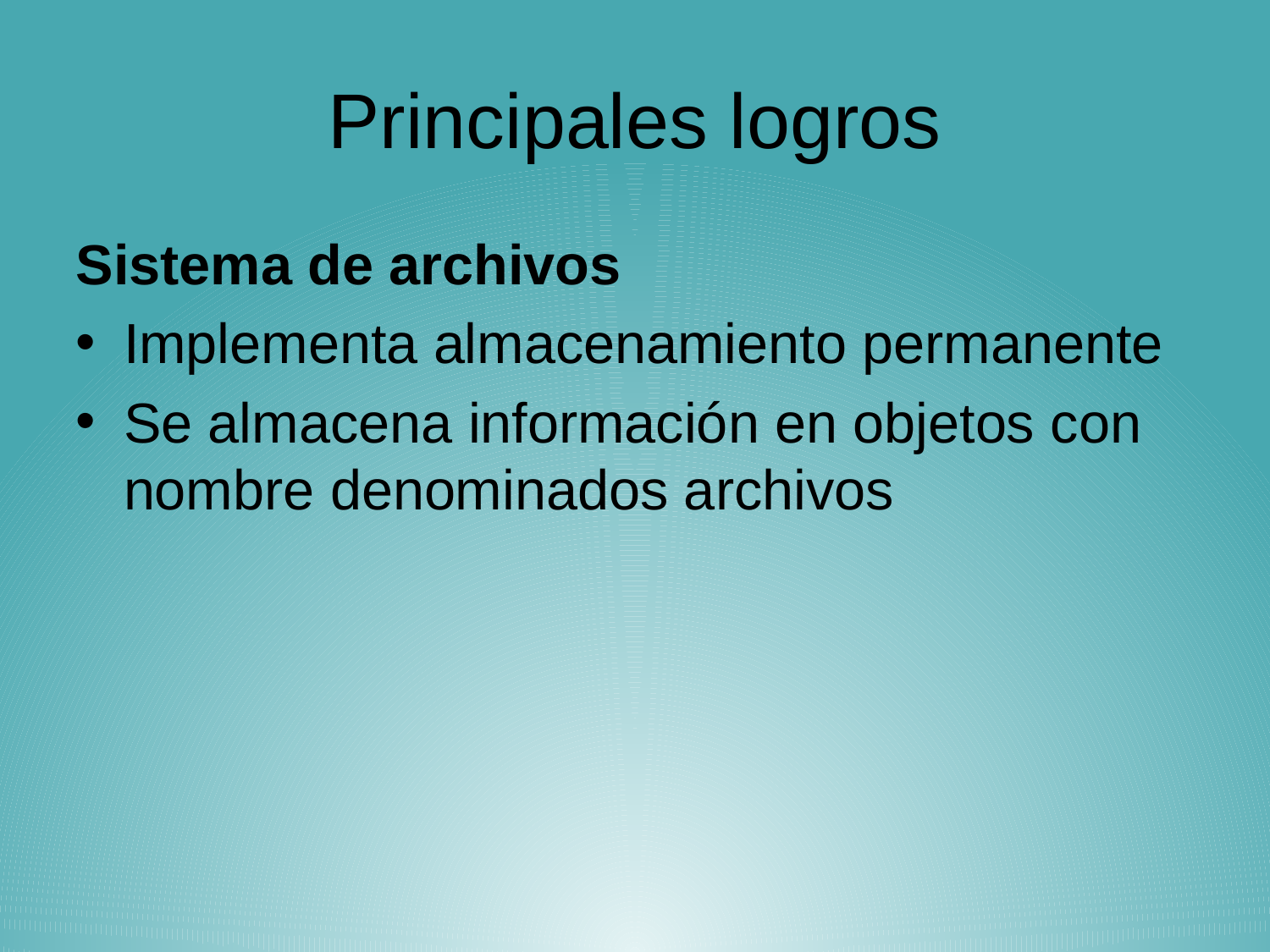

# Principales logros
Sistema de archivos
Implementa almacenamiento permanente
Se almacena información en objetos con nombre denominados archivos